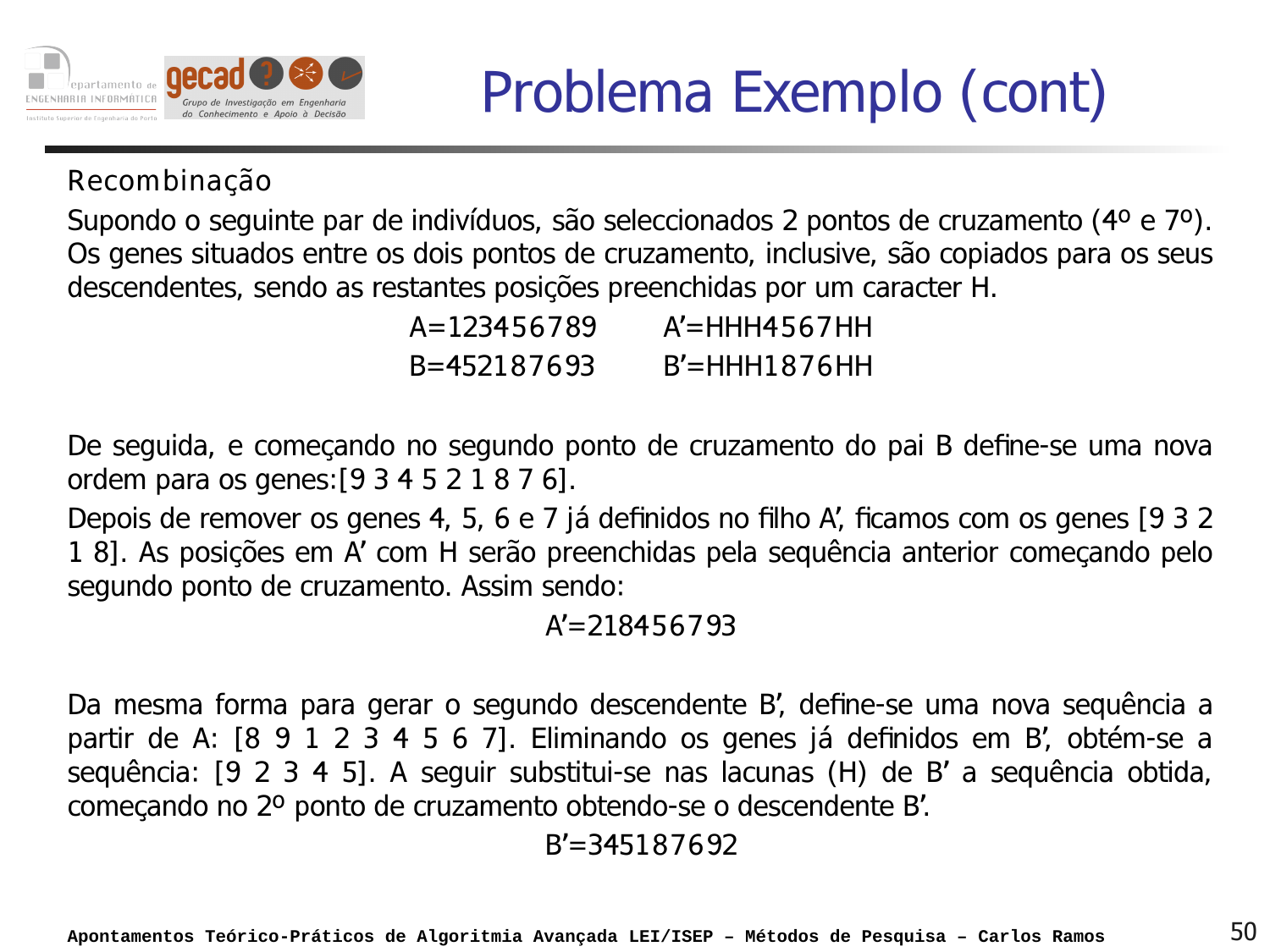

# Problema Exemplo (cont)
Recombinação
Supondo o seguinte par de indivíduos, são seleccionados 2 pontos de cruzamento (4º e 7º). Os genes situados entre os dois pontos de cruzamento, inclusive, são copiados para os seus descendentes, sendo as restantes posições preenchidas por um caracter H.
A=123456789	A’=HHH4567HH
B=452187693	B’=HHH1876HH

De seguida, e começando no segundo ponto de cruzamento do pai B define-se uma nova ordem para os genes:[9 3 4 5 2 1 8 7 6].
Depois de remover os genes 4, 5, 6 e 7 já definidos no filho A’, ficamos com os genes [9 3 2 1 8]. As posições em A’ com H serão preenchidas pela sequência anterior começando pelo segundo ponto de cruzamento. Assim sendo:
A’=218456793

Da mesma forma para gerar o segundo descendente B’, define-se uma nova sequência a partir de A: [8 9 1 2 3 4 5 6 7]. Eliminando os genes já definidos em B’, obtém-se a sequência: [9 2 3 4 5]. A seguir substitui-se nas lacunas (H) de B’ a sequência obtida, começando no 2º ponto de cruzamento obtendo-se o descendente B’.
B’=345187692
50